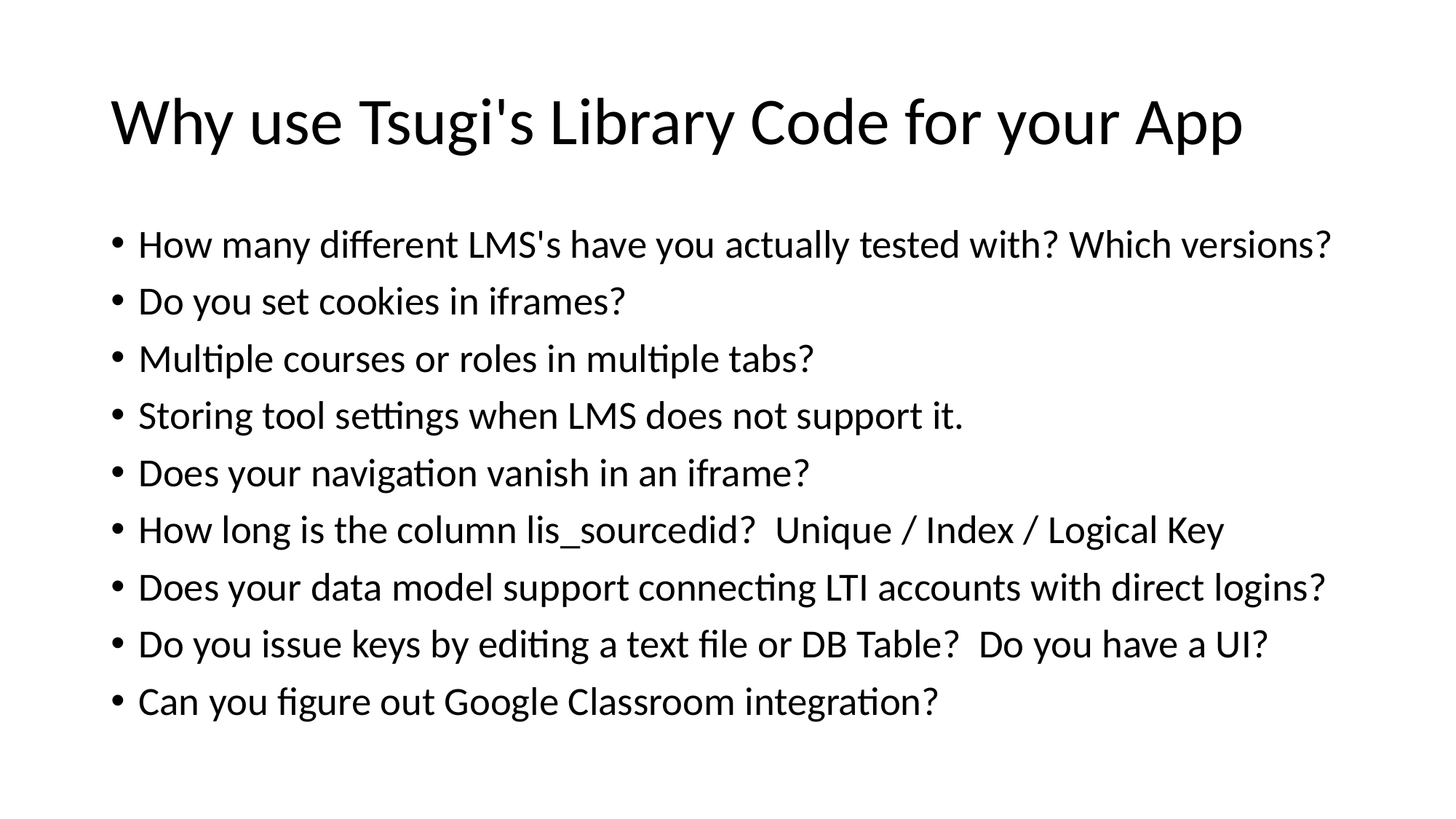

# Why use Tsugi's Library Code for your App
How many different LMS's have you actually tested with? Which versions?
Do you set cookies in iframes?
Multiple courses or roles in multiple tabs?
Storing tool settings when LMS does not support it.
Does your navigation vanish in an iframe?
How long is the column lis_sourcedid?  Unique / Index / Logical Key
Does your data model support connecting LTI accounts with direct logins?
Do you issue keys by editing a text file or DB Table?  Do you have a UI?
Can you figure out Google Classroom integration?